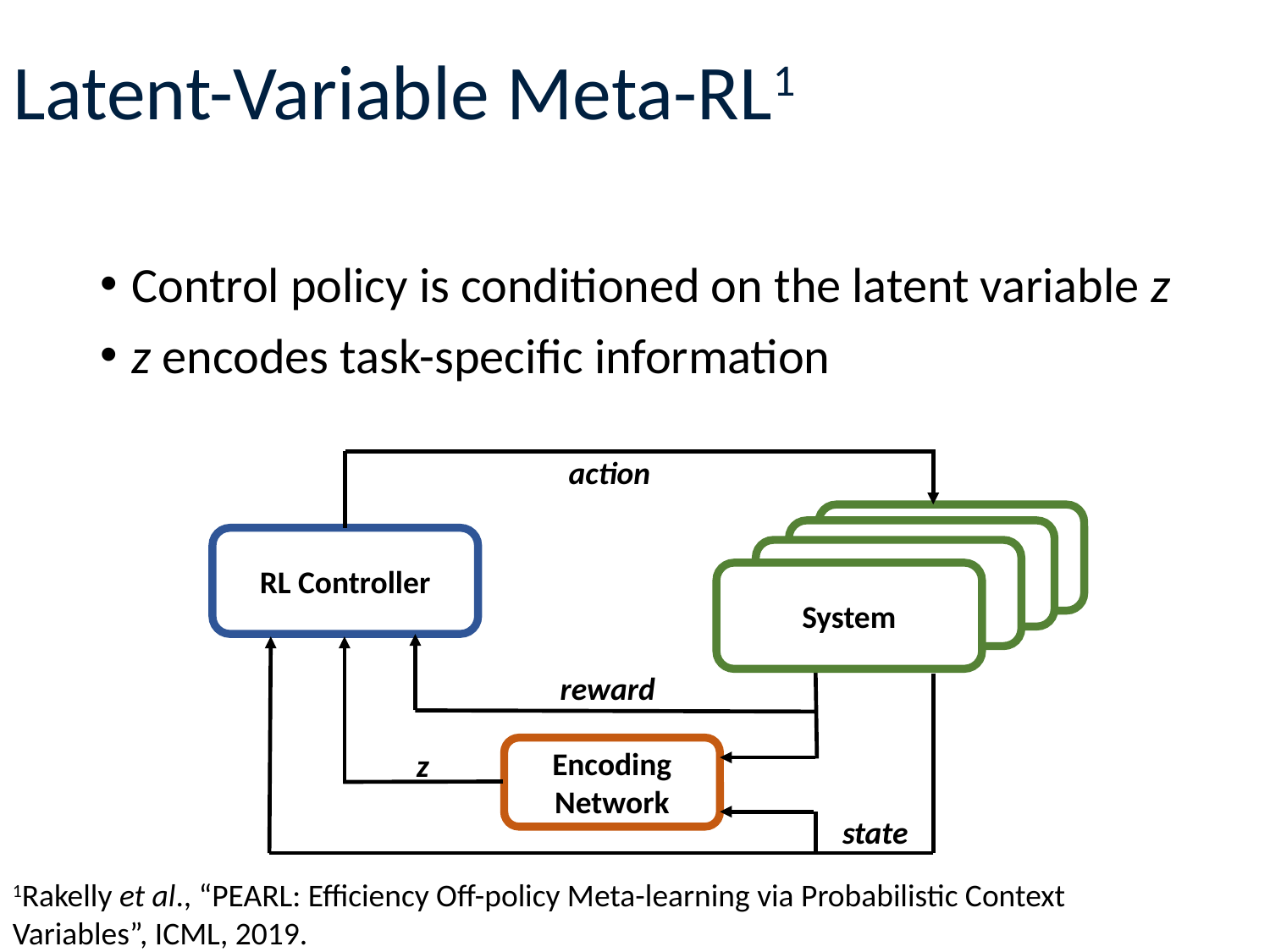

# Latent-Variable Meta-RL1
Control policy is conditioned on the latent variable z
z encodes task-specific information
action
System
System
RL Controller
System
System
reward
Encoding Network
z
state
1Rakelly et al., “PEARL: Efficiency Off-policy Meta-learning via Probabilistic Context Variables”, ICML, 2019.